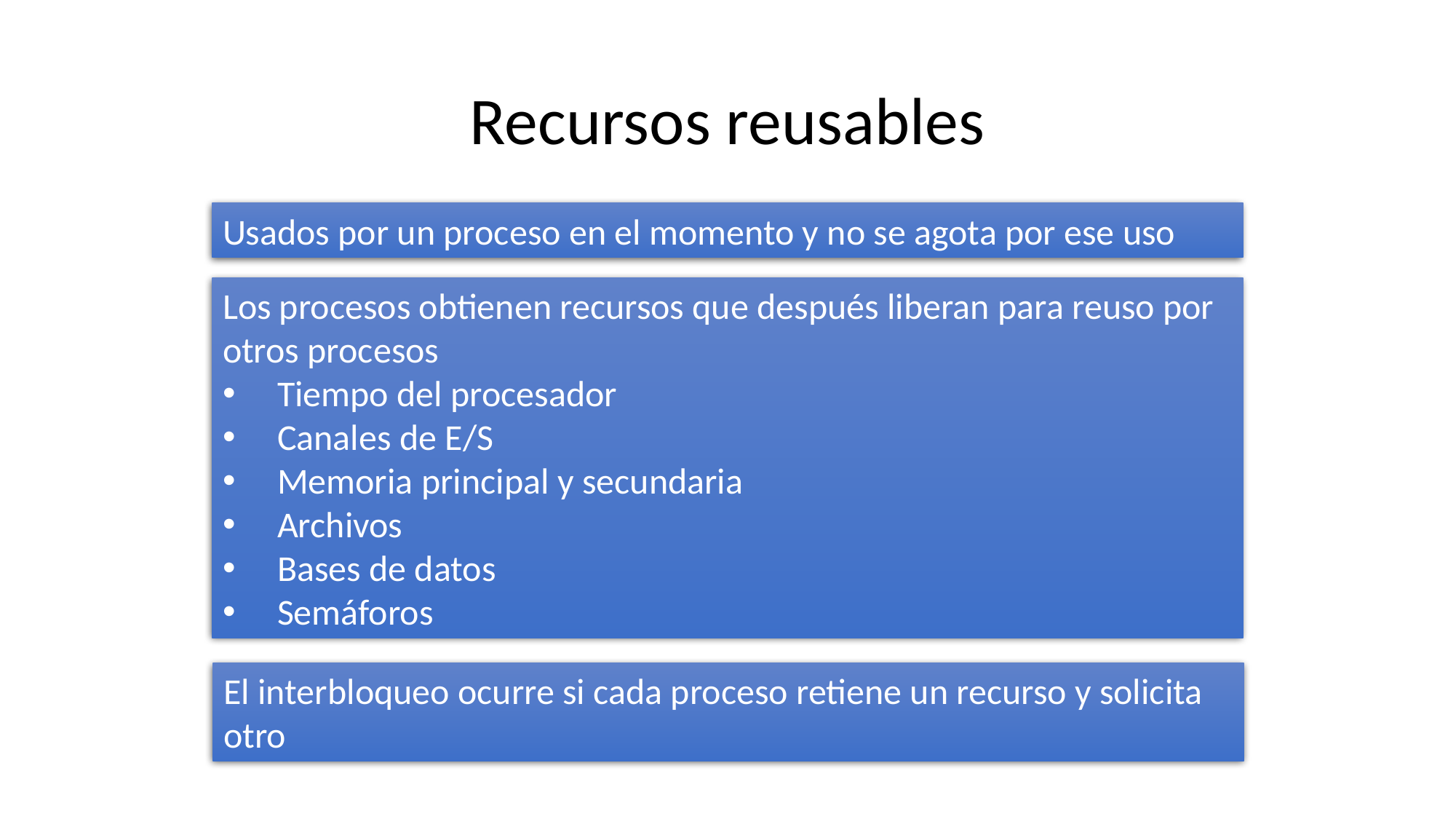

# Recursos reusables
Usados por un proceso en el momento y no se agota por ese uso
Los procesos obtienen recursos que después liberan para reuso por otros procesos
Tiempo del procesador
Canales de E/S
Memoria principal y secundaria
Archivos
Bases de datos
Semáforos
El interbloqueo ocurre si cada proceso retiene un recurso y solicita otro